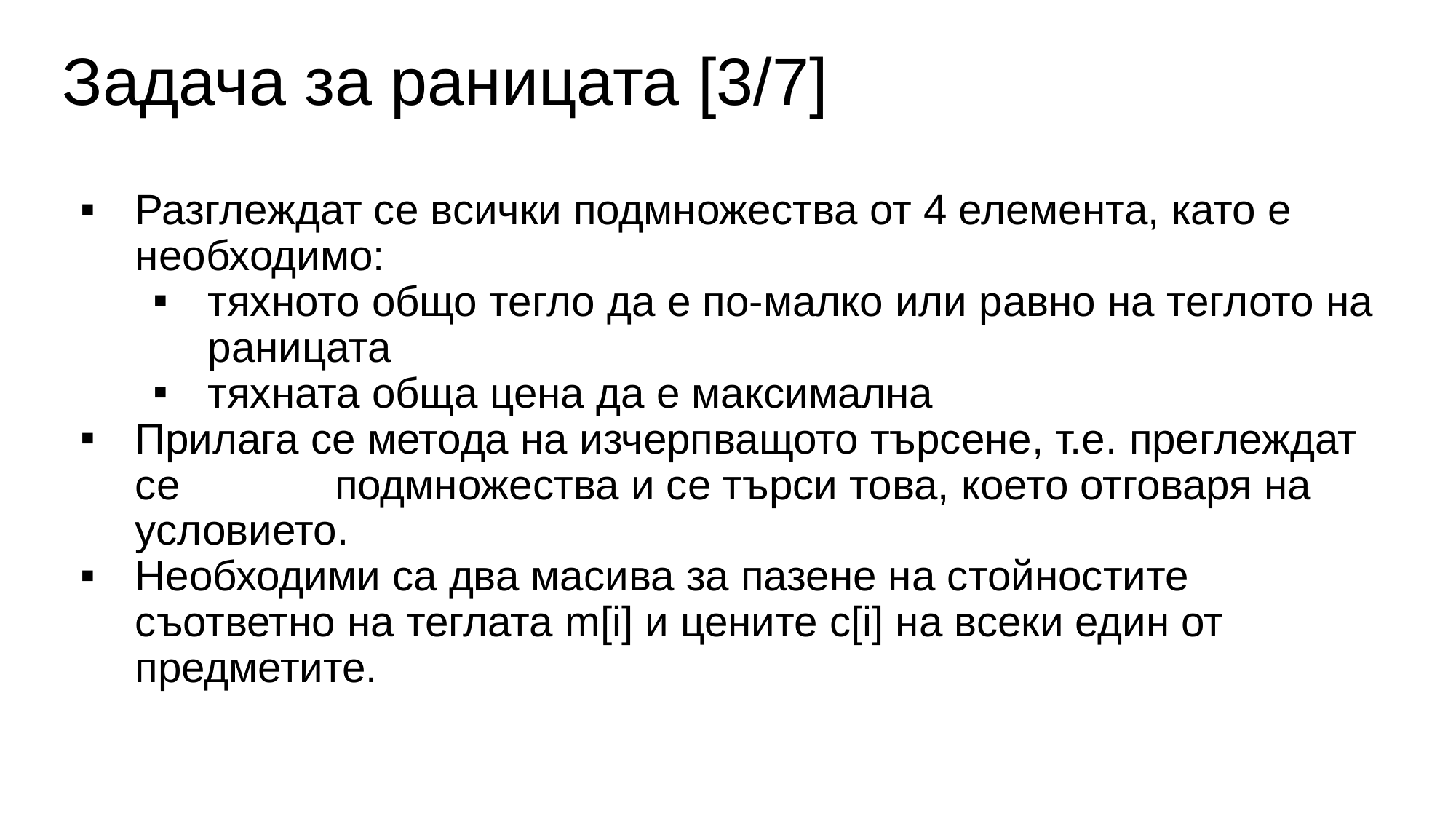

# Задача за раницата [3/7]
Разглеждат се всички подмножества от 4 елемента, като е необходимо:
тяхното общо тегло да е по-малко или равно на теглото на раницата
тяхната обща цена да е максимална
Прилага се метода на изчерпващото търсене, т.е. преглеждат се всички подмножества и се търси това, което отговаря на условието.
Необходими са два масива за пазене на стойностите съответно на теглата m[i] и цените c[i] на всеки един от предметите.